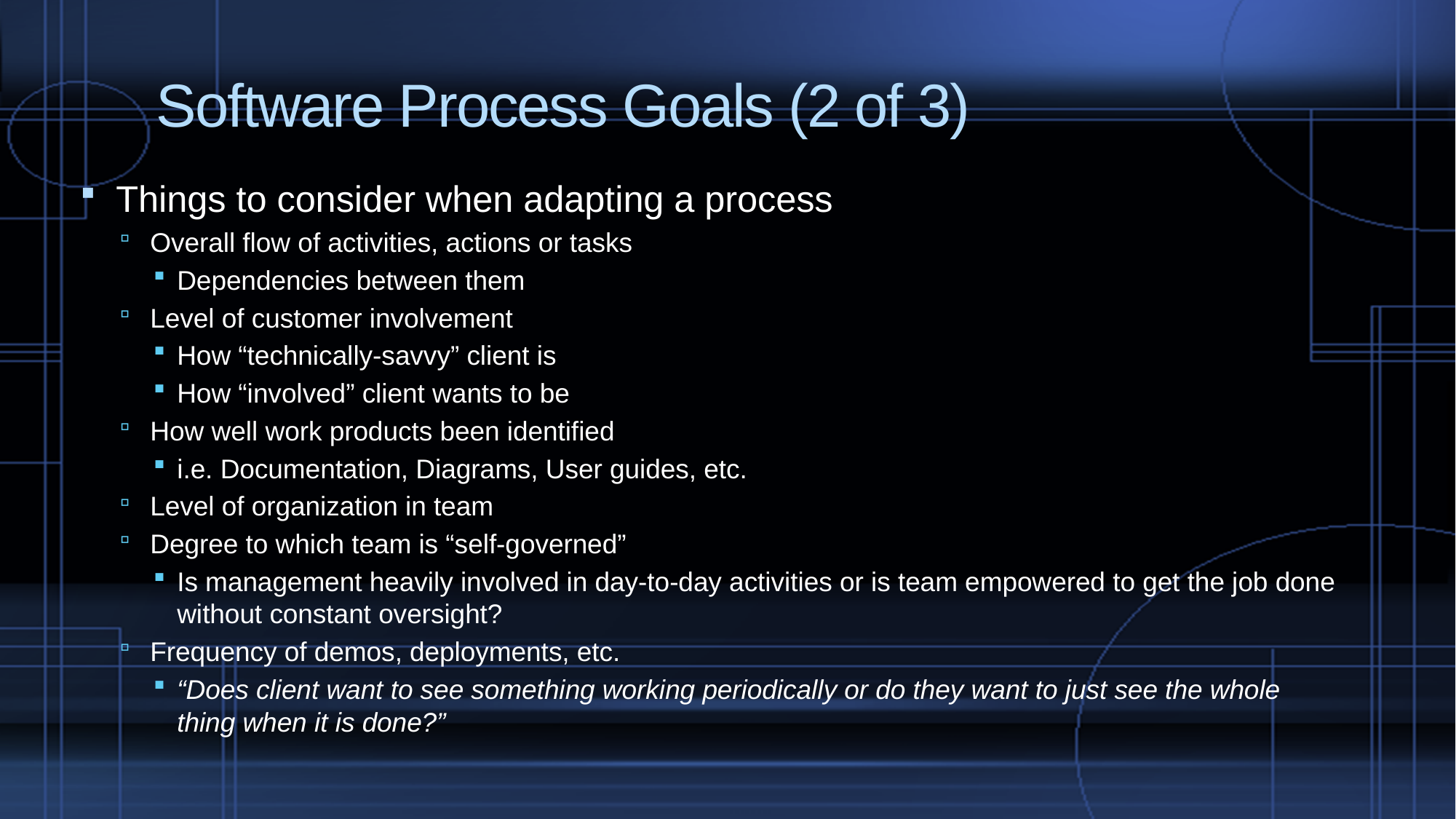

# Software Process Goals (2 of 3)
Things to consider when adapting a process
Overall flow of activities, actions or tasks
Dependencies between them
Level of customer involvement
How “technically-savvy” client is
How “involved” client wants to be
How well work products been identified
i.e. Documentation, Diagrams, User guides, etc.
Level of organization in team
Degree to which team is “self-governed”
Is management heavily involved in day-to-day activities or is team empowered to get the job done without constant oversight?
Frequency of demos, deployments, etc.
“Does client want to see something working periodically or do they want to just see the whole thing when it is done?”